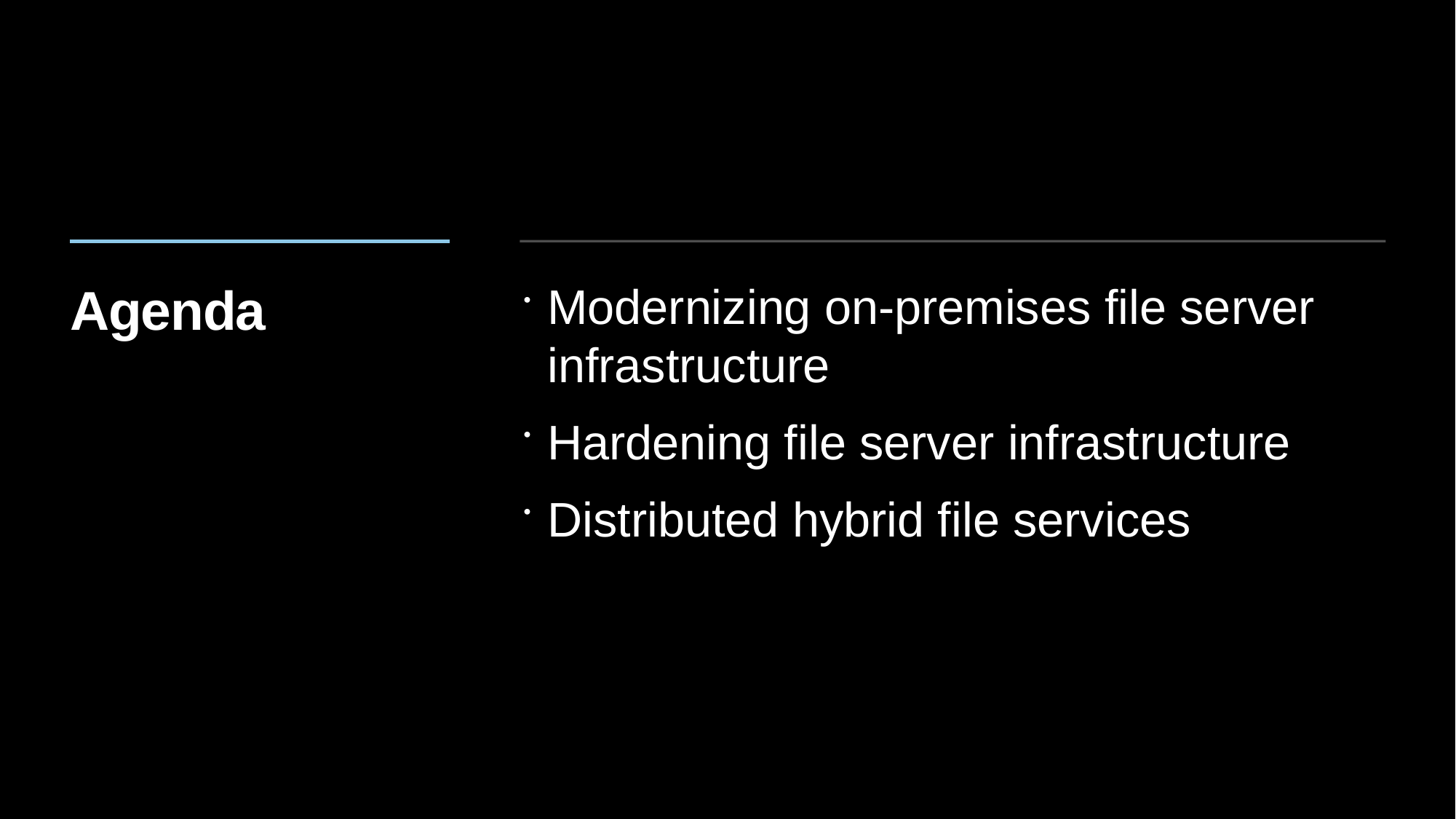

# Agenda
Modernizing on-premises file server infrastructure
Hardening file server infrastructure
Distributed hybrid file services